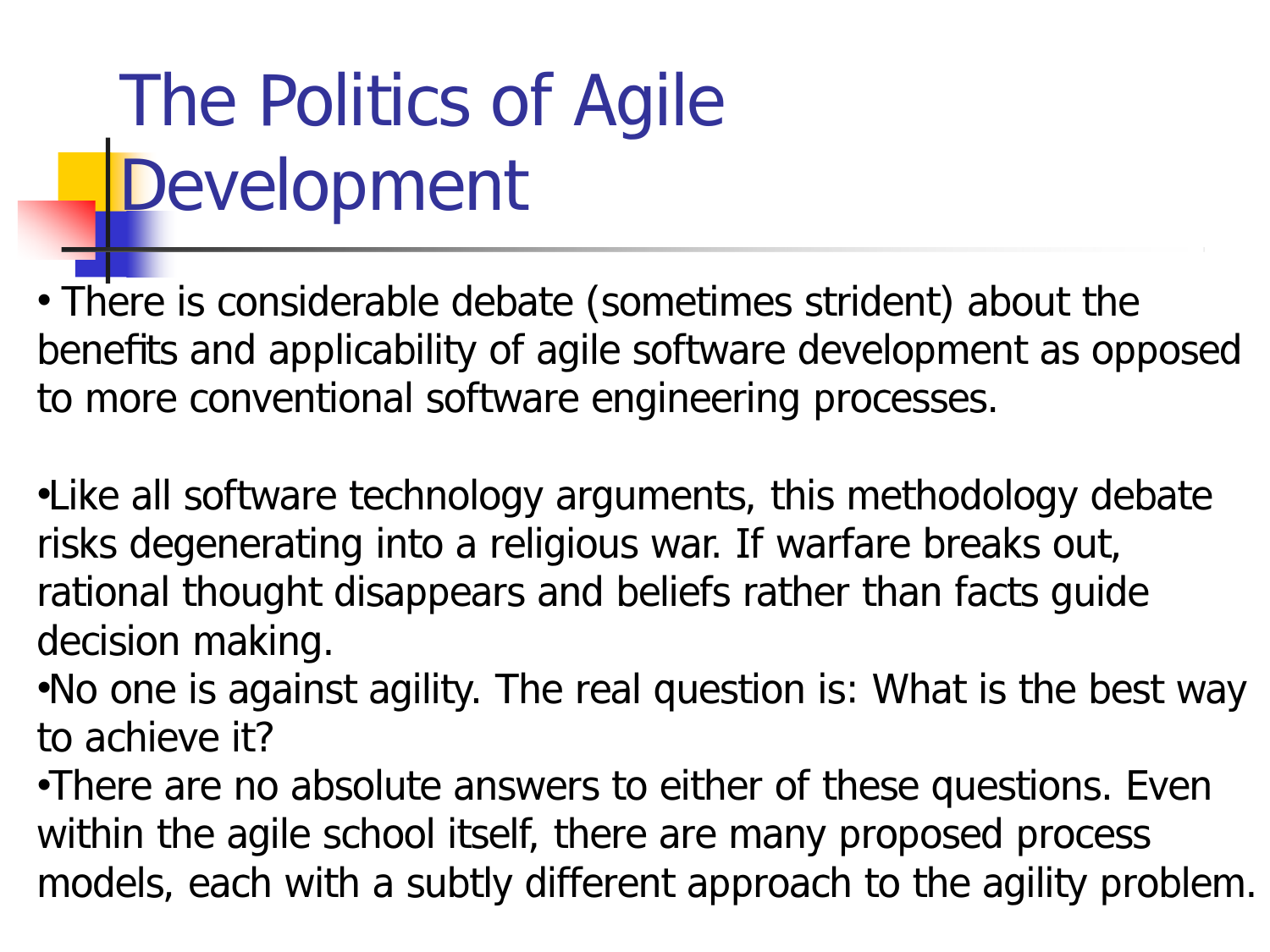

# The Politics of Agile Development
 There is considerable debate (sometimes strident) about the benefits and applicability of agile software development as opposed to more conventional software engineering processes.

Like all software technology arguments, this methodology debate risks degenerating into a religious war. If warfare breaks out, rational thought disappears and beliefs rather than facts guide decision making.
No one is against agility. The real question is: What is the best way to achieve it?
There are no absolute answers to either of these questions. Even within the agile school itself, there are many proposed process models, each with a subtly different approach to the agility problem.